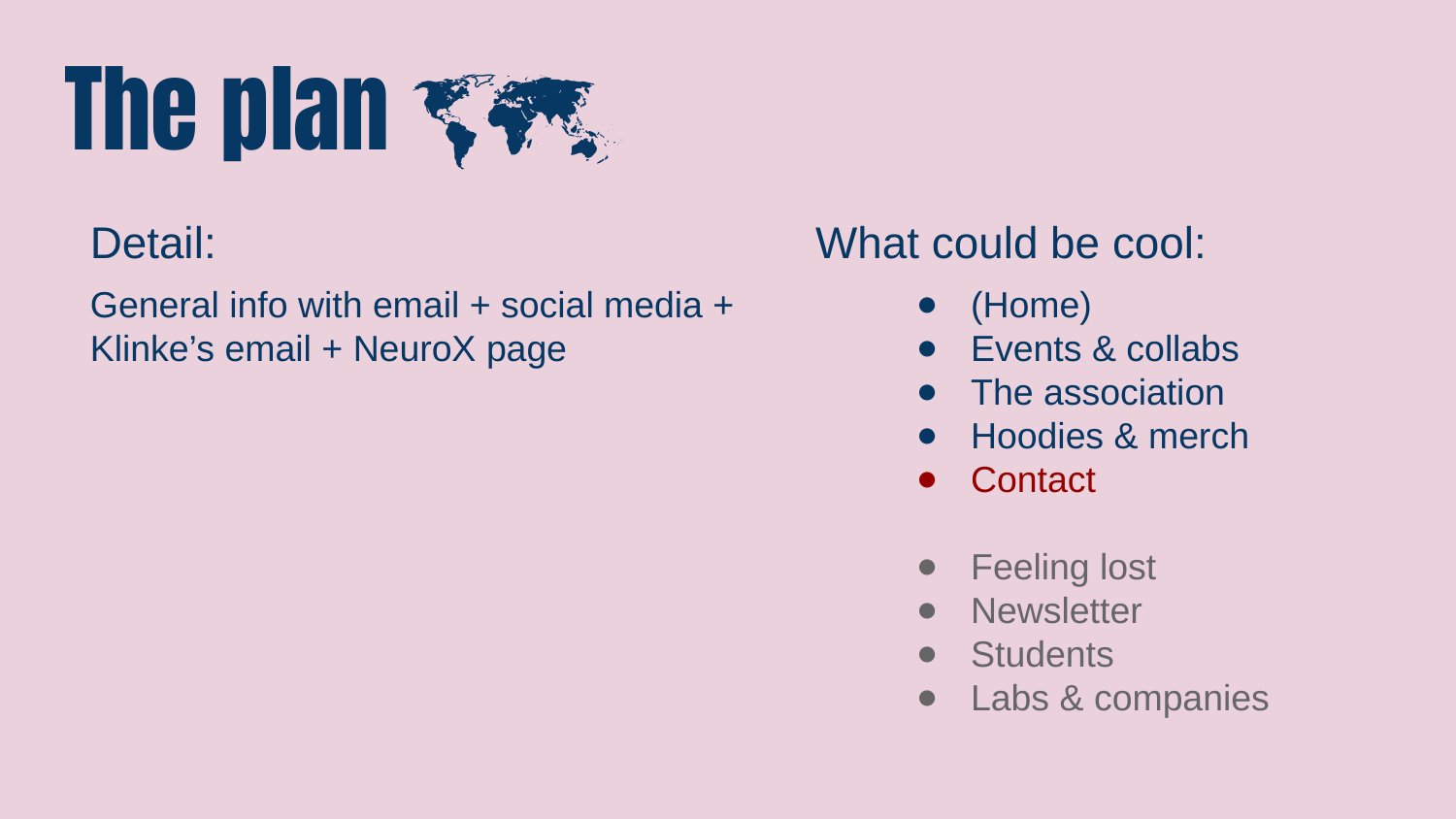

# The plan 🗺️

Detail:
What could be cool:
General info with email + social media + Klinke’s email + NeuroX page
(Home)
Events & collabs
The association
Hoodies & merch
Contact

Feeling lost
Newsletter
Students
Labs & companies